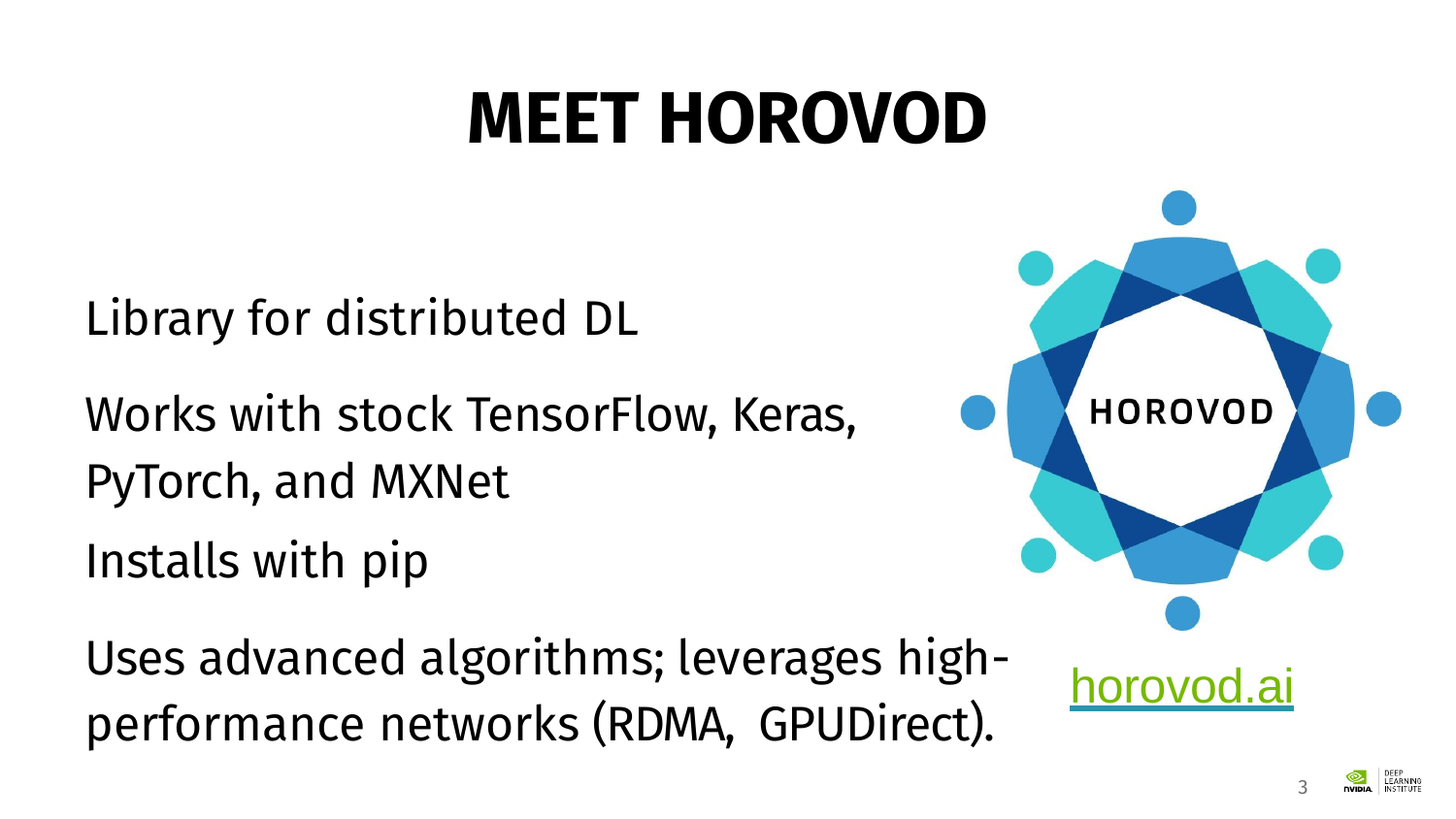

# Meet horovod

Library for distributed DL
Works with stock TensorFlow, Keras, PyTorch, and MXNet
Installs with pip
Uses advanced algorithms; leverages high-performance networks (RDMA,  GPUDirect).
horovod.ai
3